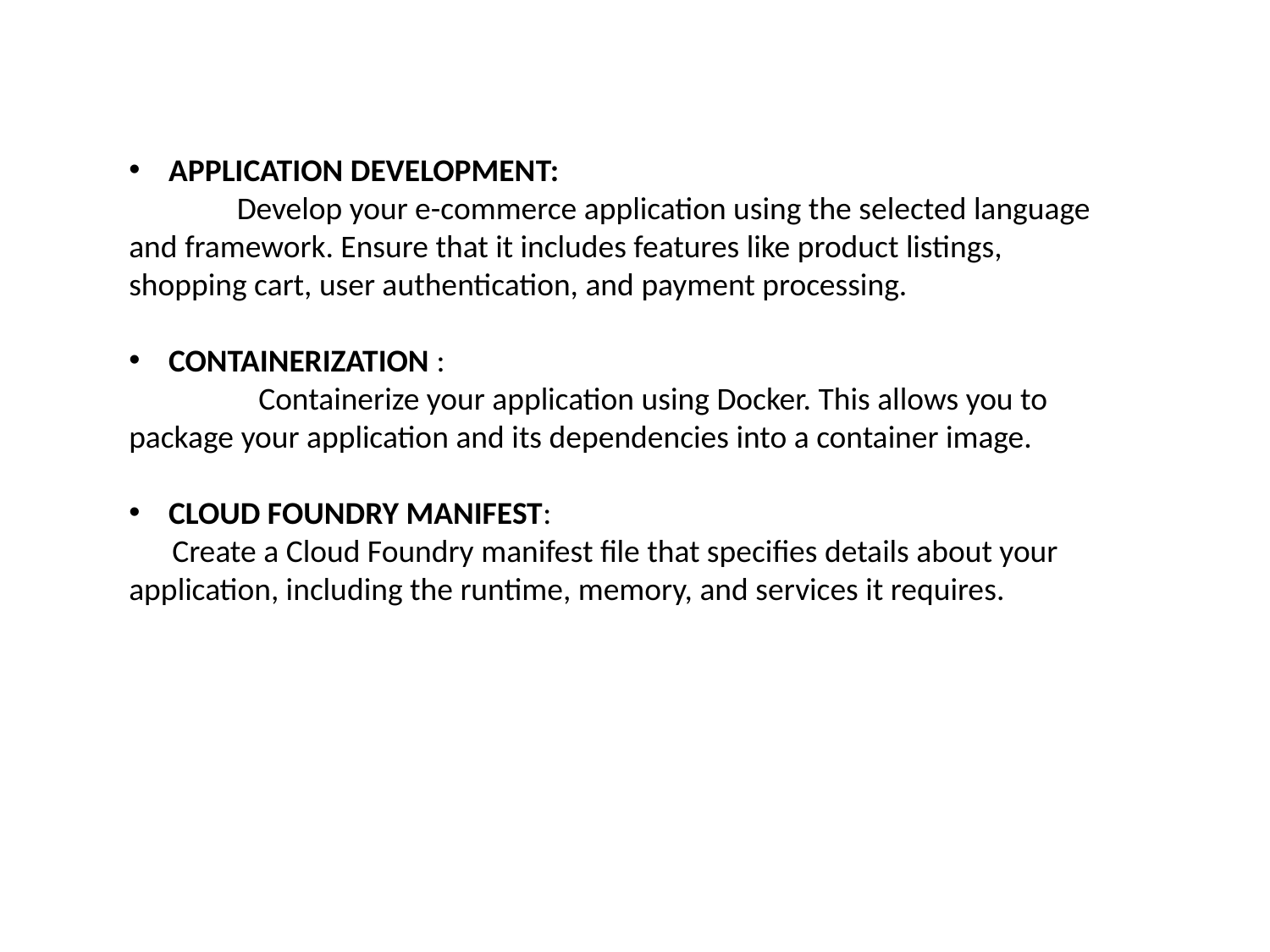

APPLICATION DEVELOPMENT:
               Develop your e-commerce application using the selected language
and framework. Ensure that it includes features like product listings,            shopping cart, user authentication, and payment processing.

CONTAINERIZATION :
                  Containerize your application using Docker. This allows you to         package your application and its dependencies into a container image.

CLOUD FOUNDRY MANIFEST:
      Create a Cloud Foundry manifest file that specifies details about your application, including the runtime, memory, and services it requires.